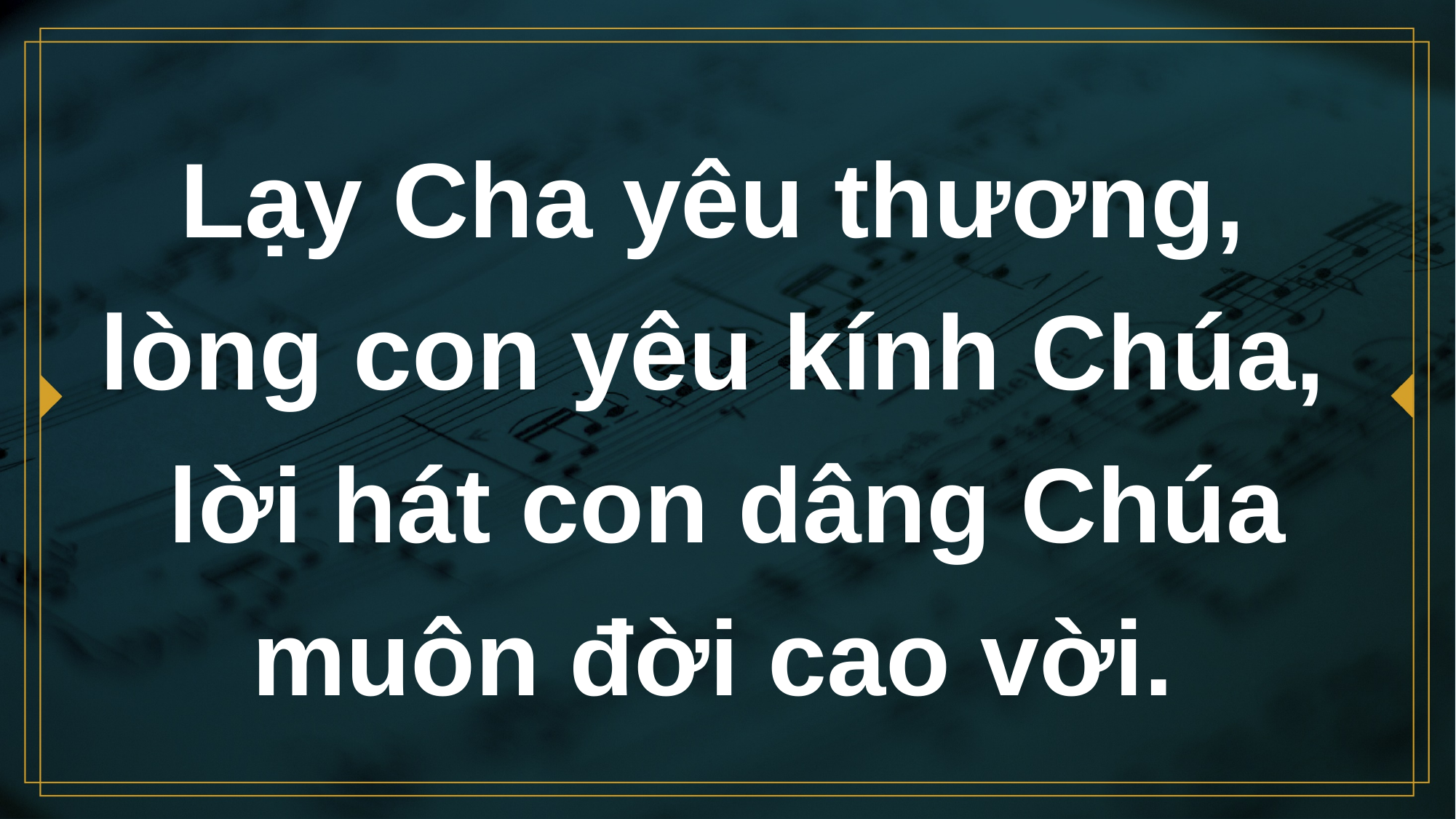

# Lạy Cha yêu thương, lòng con yêu kính Chúa,
lời hát con dâng Chúa muôn đời cao vời.